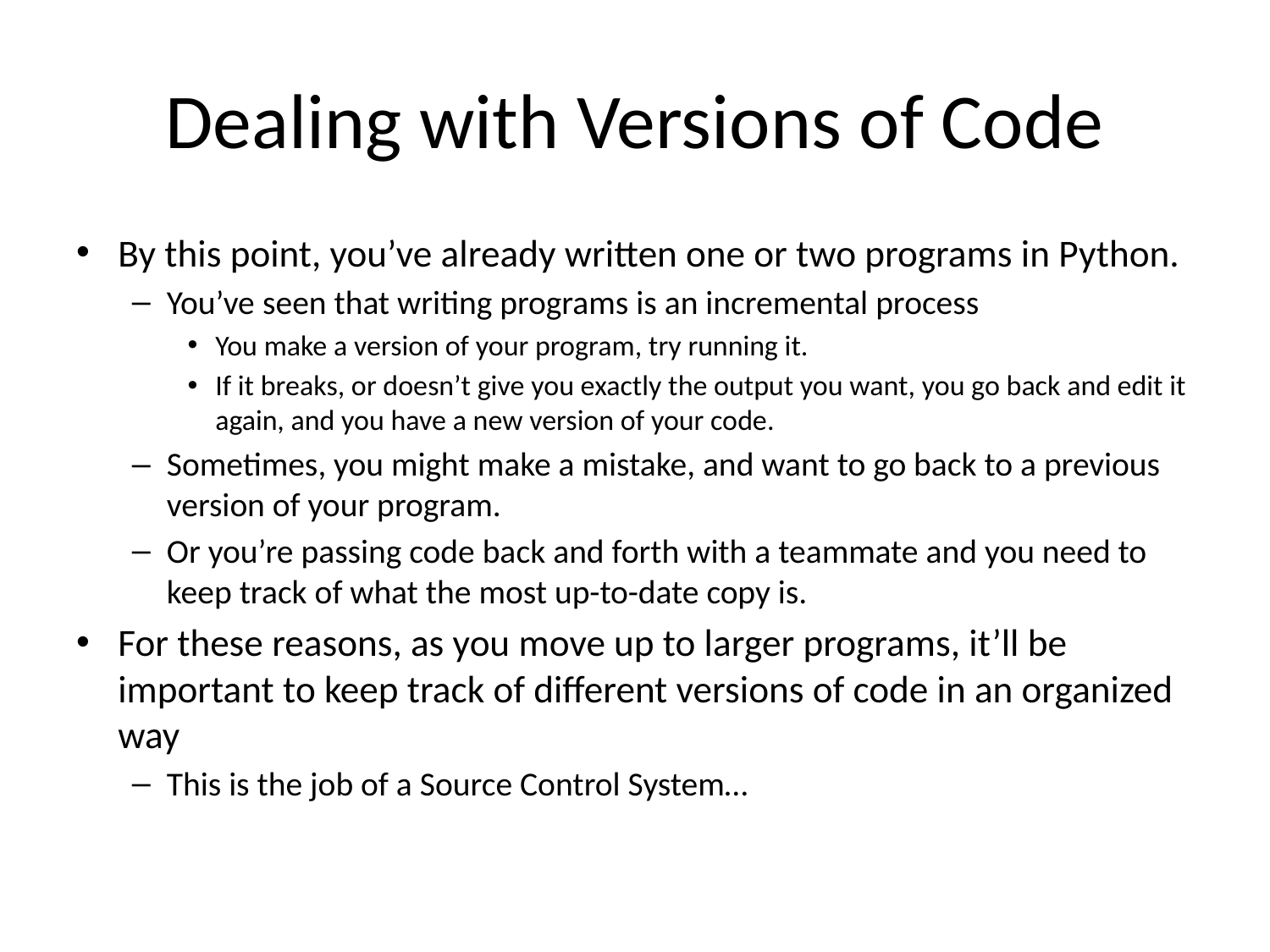

# Dealing with Versions of Code
By this point, you’ve already written one or two programs in Python.
You’ve seen that writing programs is an incremental process
You make a version of your program, try running it.
If it breaks, or doesn’t give you exactly the output you want, you go back and edit it again, and you have a new version of your code.
Sometimes, you might make a mistake, and want to go back to a previous version of your program.
Or you’re passing code back and forth with a teammate and you need to keep track of what the most up-to-date copy is.
For these reasons, as you move up to larger programs, it’ll be important to keep track of different versions of code in an organized way
This is the job of a Source Control System…